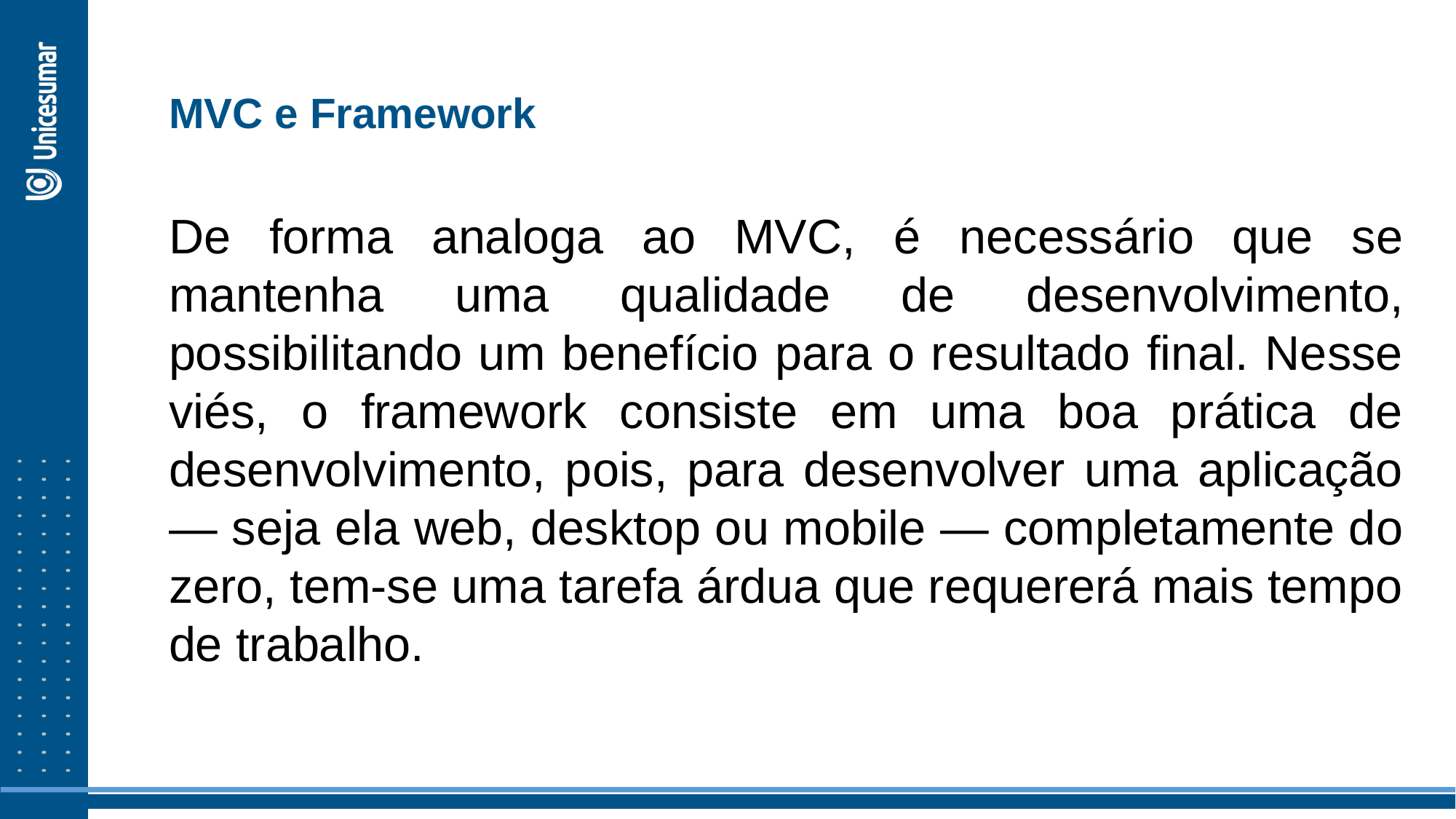

MVC e Framework
De forma analoga ao MVC, é necessário que se mantenha uma qualidade de desenvolvimento, possibilitando um benefício para o resultado final. Nesse viés, o framework consiste em uma boa prática de desenvolvimento, pois, para desenvolver uma aplicação — seja ela web, desktop ou mobile — completamente do zero, tem-se uma tarefa árdua que requererá mais tempo de trabalho.